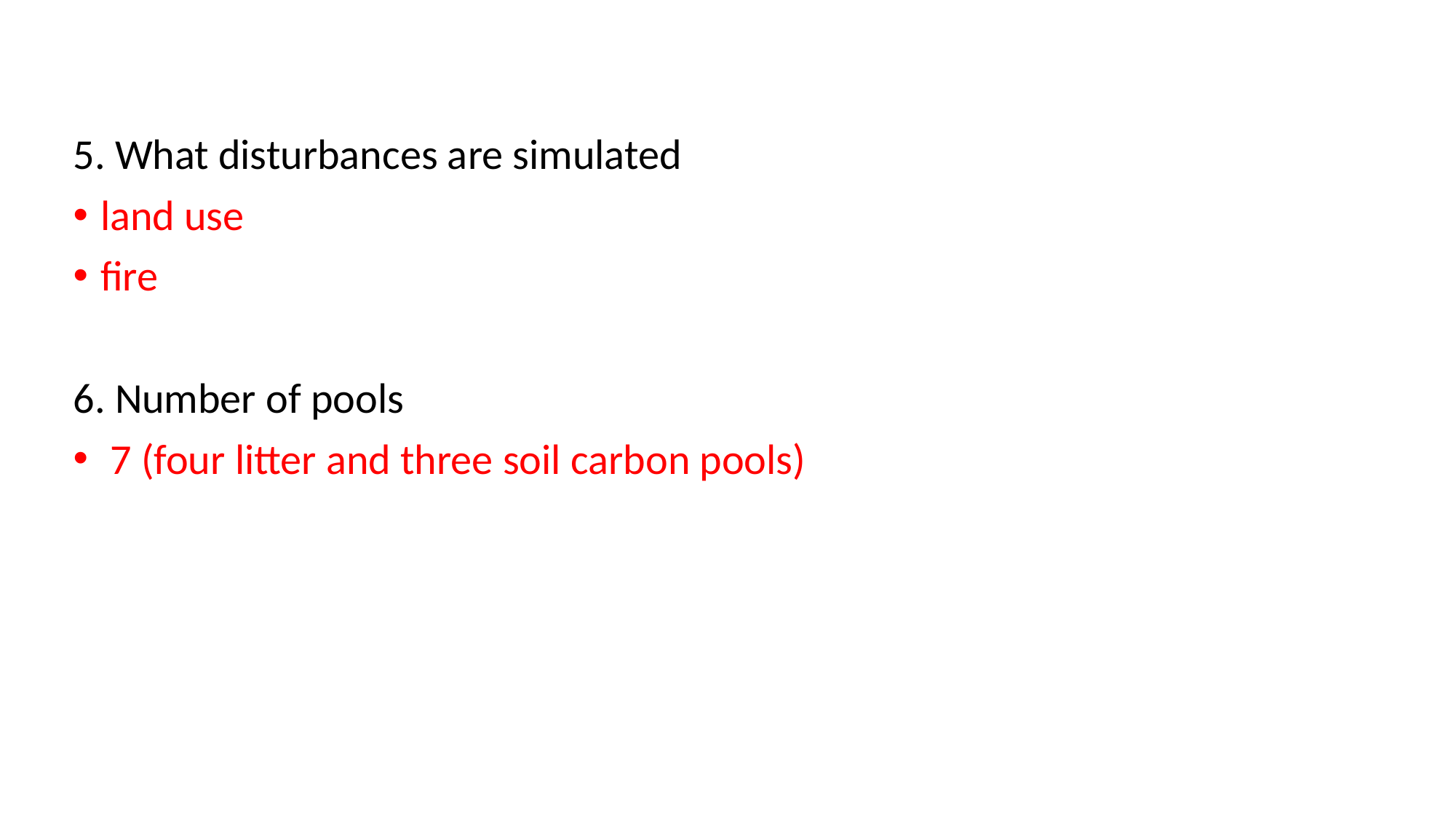

5. What disturbances are simulated
land use
fire

6. Number of pools
 7 (four litter and three soil carbon pools)